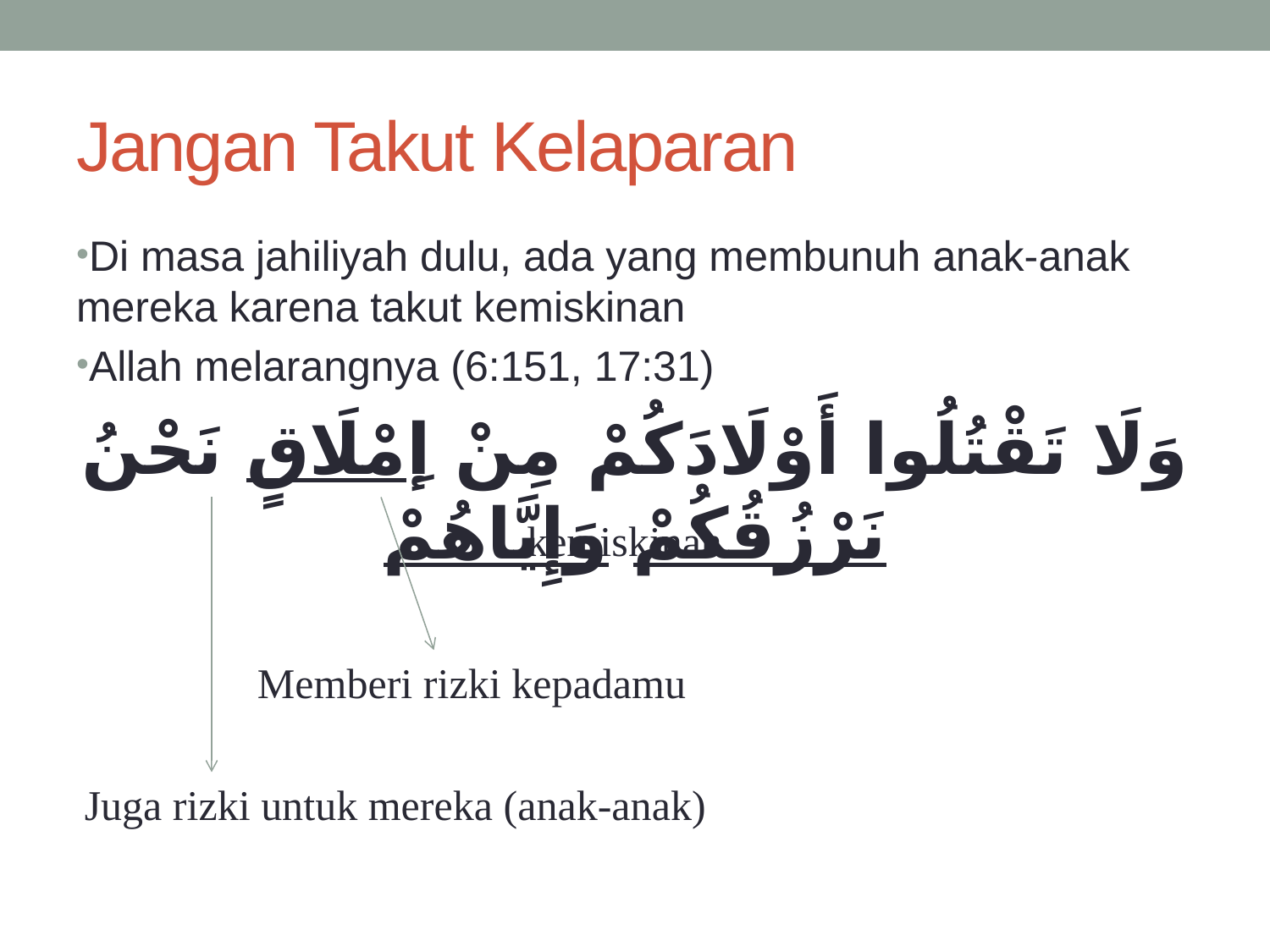

# Jangan Takut Kelaparan
Di masa jahiliyah dulu, ada yang membunuh anak-anak mereka karena takut kemiskinan
Allah melarangnya (6:151, 17:31)
وَلَا تَقْتُلُوا أَوْلَادَكُمْ مِنْ إِمْلَاقٍ نَحْنُ نَرْزُقُكُمْ وَإِيَّاهُمْ
kemiskinan
Memberi rizki kepadamu
Juga rizki untuk mereka (anak-anak)